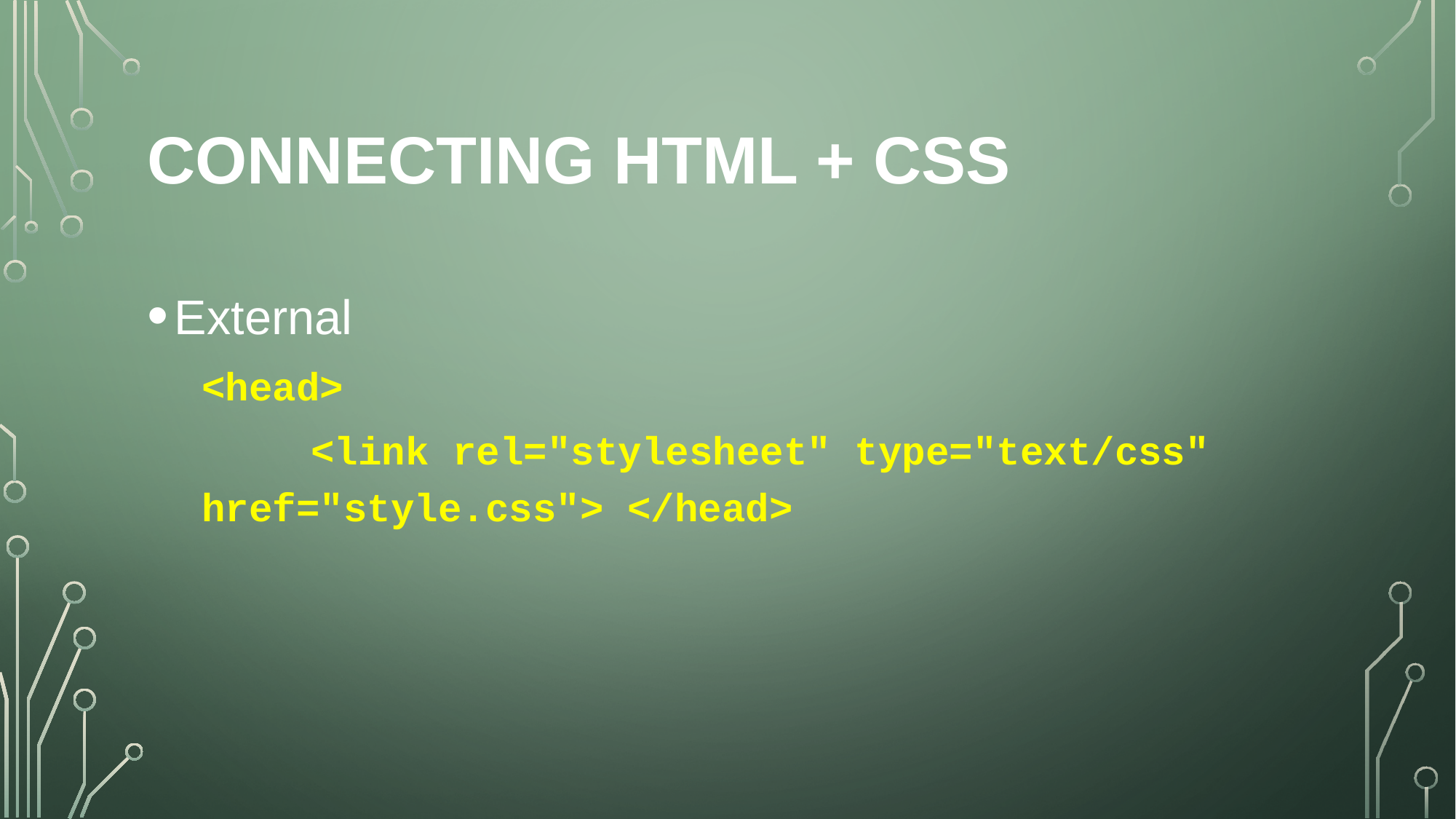

# Connecting HTML + CSS
External
<head>
	<link rel="stylesheet" type="text/css" href="style.css"> </head>